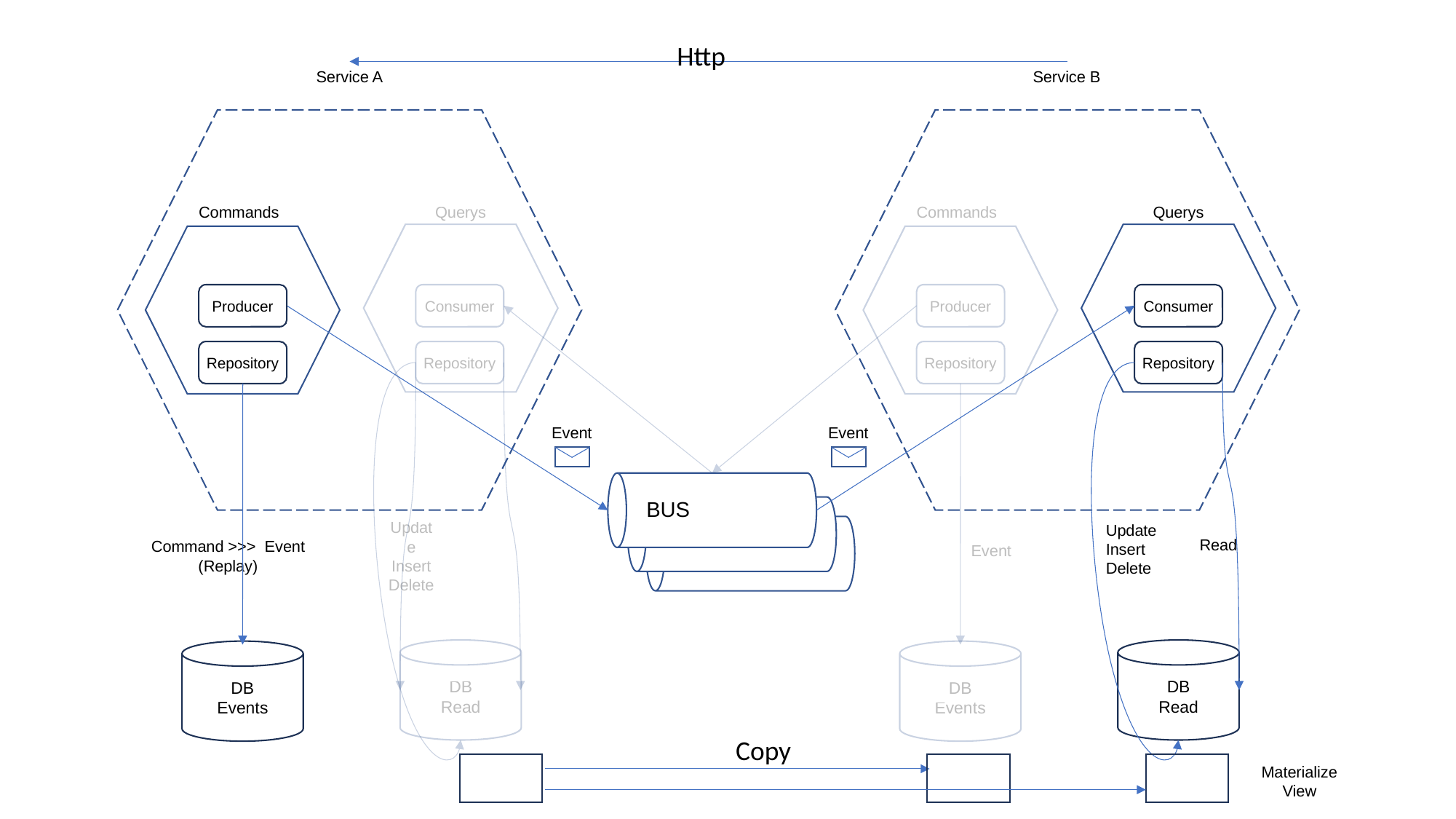

Http
Service A
Service B

Commands
Querys
Commands
Querys

Producer
Consumer
Producer
Consumer
Repository
Repository
Repository
Repository

Event
Event

BUS
Update
Insert
Delete
Update
Insert
Delete
Read
Command >>>  Event
(Replay)
Event
DB
Read
DB
Read
DB
Events
DB
Events
Copy

Materialize View